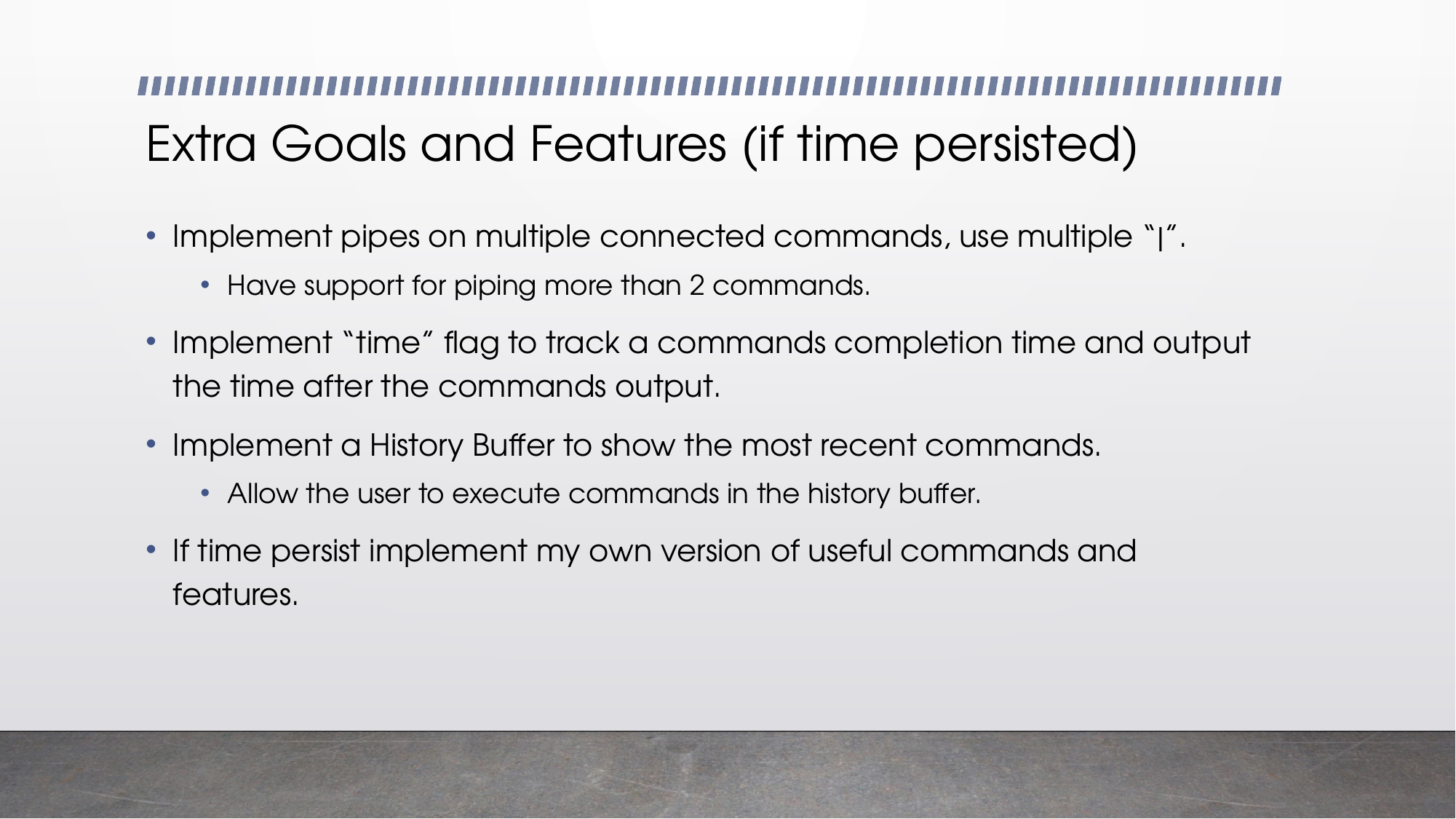

# Extra Goals and Features (if time persisted)
Implement pipes on multiple connected commands, use multiple “|”.
Have support for piping more than 2 commands.
Implement “time” flag to track a commands completion time and output the time after the commands output.
Implement a History Buffer to show the most recent commands.
Allow the user to execute commands in the history buffer.
If time persist implement my own version of useful commands and features.